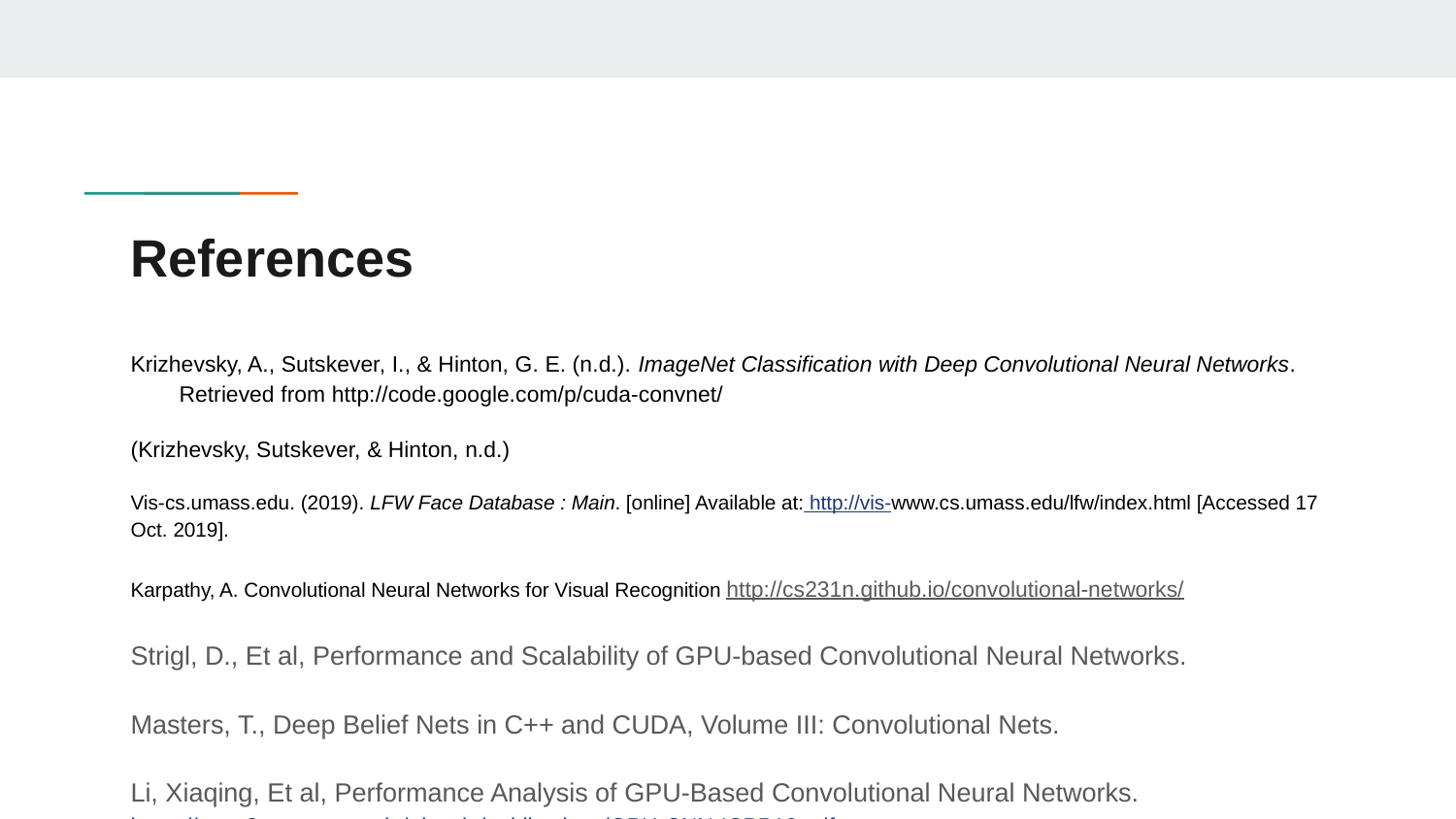

# References
Krizhevsky, A., Sutskever, I., & Hinton, G. E. (n.d.). ImageNet Classification with Deep Convolutional Neural Networks. Retrieved from http://code.google.com/p/cuda-convnet/
(Krizhevsky, Sutskever, & Hinton, n.d.)
Vis-cs.umass.edu. (2019). LFW Face Database : Main. [online] Available at: http://vis-www.cs.umass.edu/lfw/index.html [Accessed 17 Oct. 2019].
Karpathy, A. Convolutional Neural Networks for Visual Recognition http://cs231n.github.io/convolutional-networks/
Strigl, D., Et al, Performance and Scalability of GPU-based Convolutional Neural Networks.
Masters, T., Deep Belief Nets in C++ and CUDA, Volume III: Convolutional Nets.
Li, Xiaqing, Et al, Performance Analysis of GPU-Based Convolutional Neural Networks.	https://www2.seas.gwu.edu/~howie/publications/GPU-CNN-ICPP16.pdf